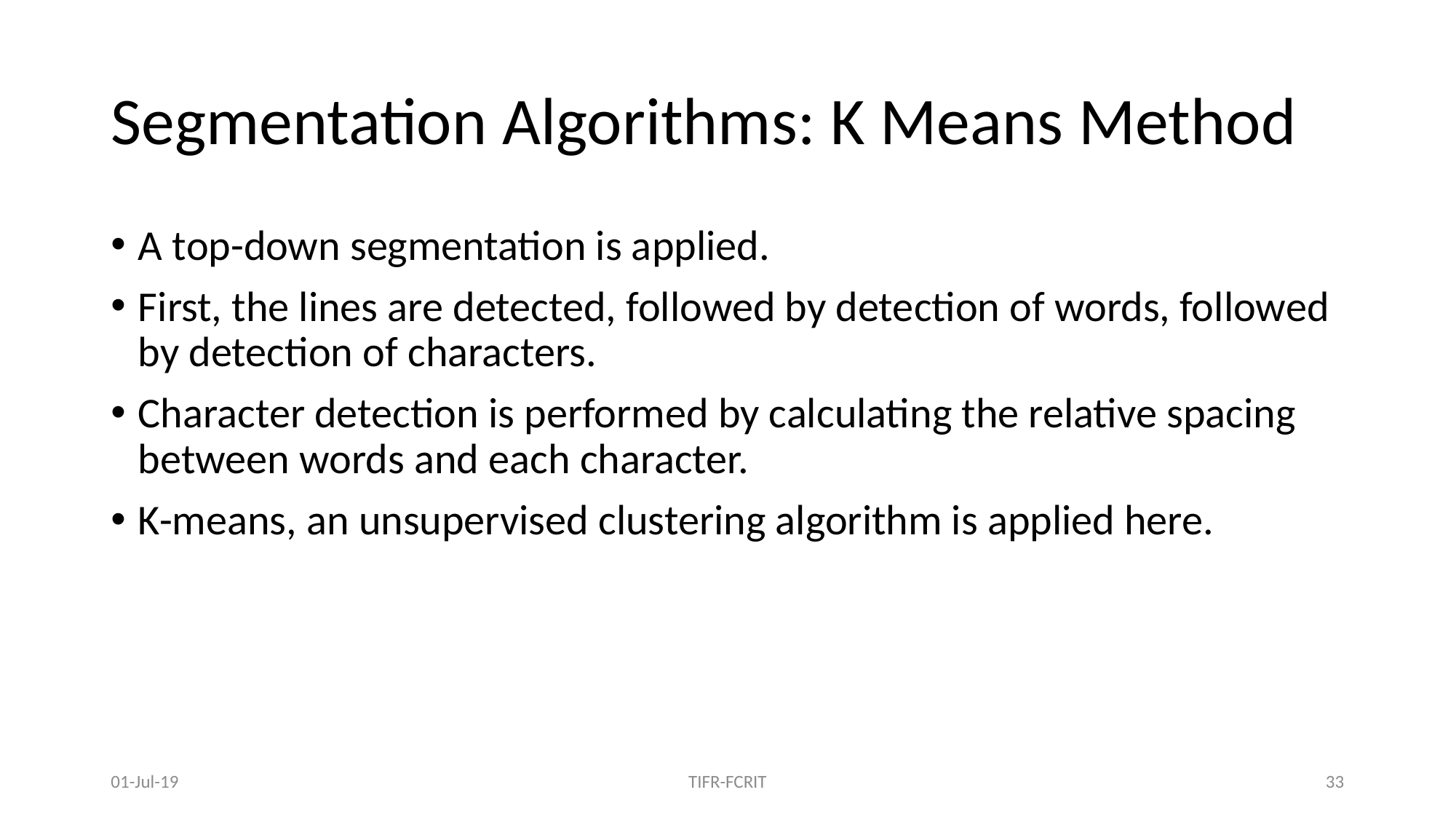

# Segmentation Algorithms: K Means Method
A top-down segmentation is applied.
First, the lines are detected, followed by detection of words, followed by detection of characters.
Character detection is performed by calculating the relative spacing between words and each character.
K-means, an unsupervised clustering algorithm is applied here.

01-Jul-19
TIFR-FCRIT
33